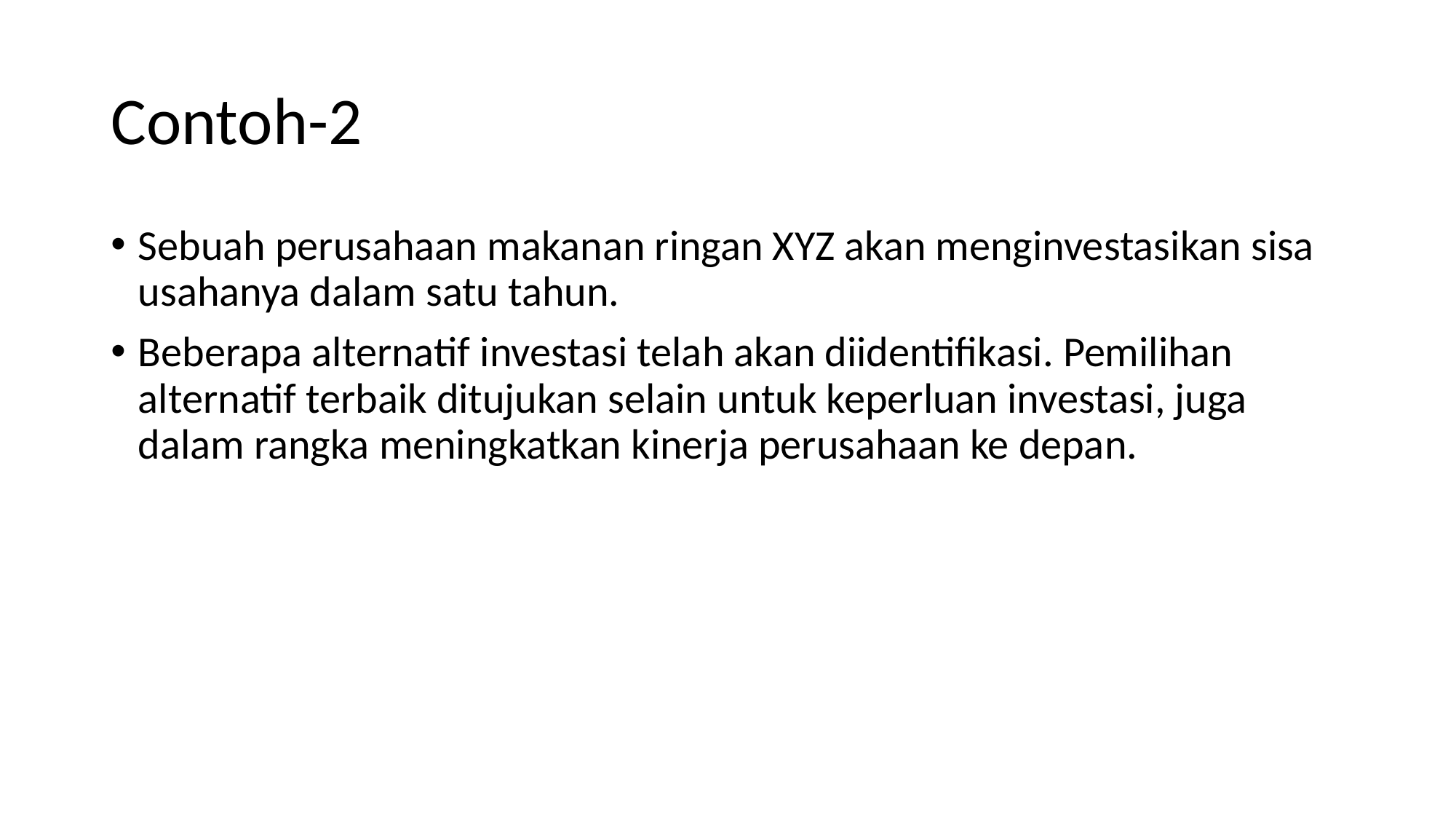

# Contoh-2
Sebuah perusahaan makanan ringan XYZ akan menginvestasikan sisa usahanya dalam satu tahun.
Beberapa alternatif investasi telah akan diidentifikasi. Pemilihan alternatif terbaik ditujukan selain untuk keperluan investasi, juga dalam rangka meningkatkan kinerja perusahaan ke depan.